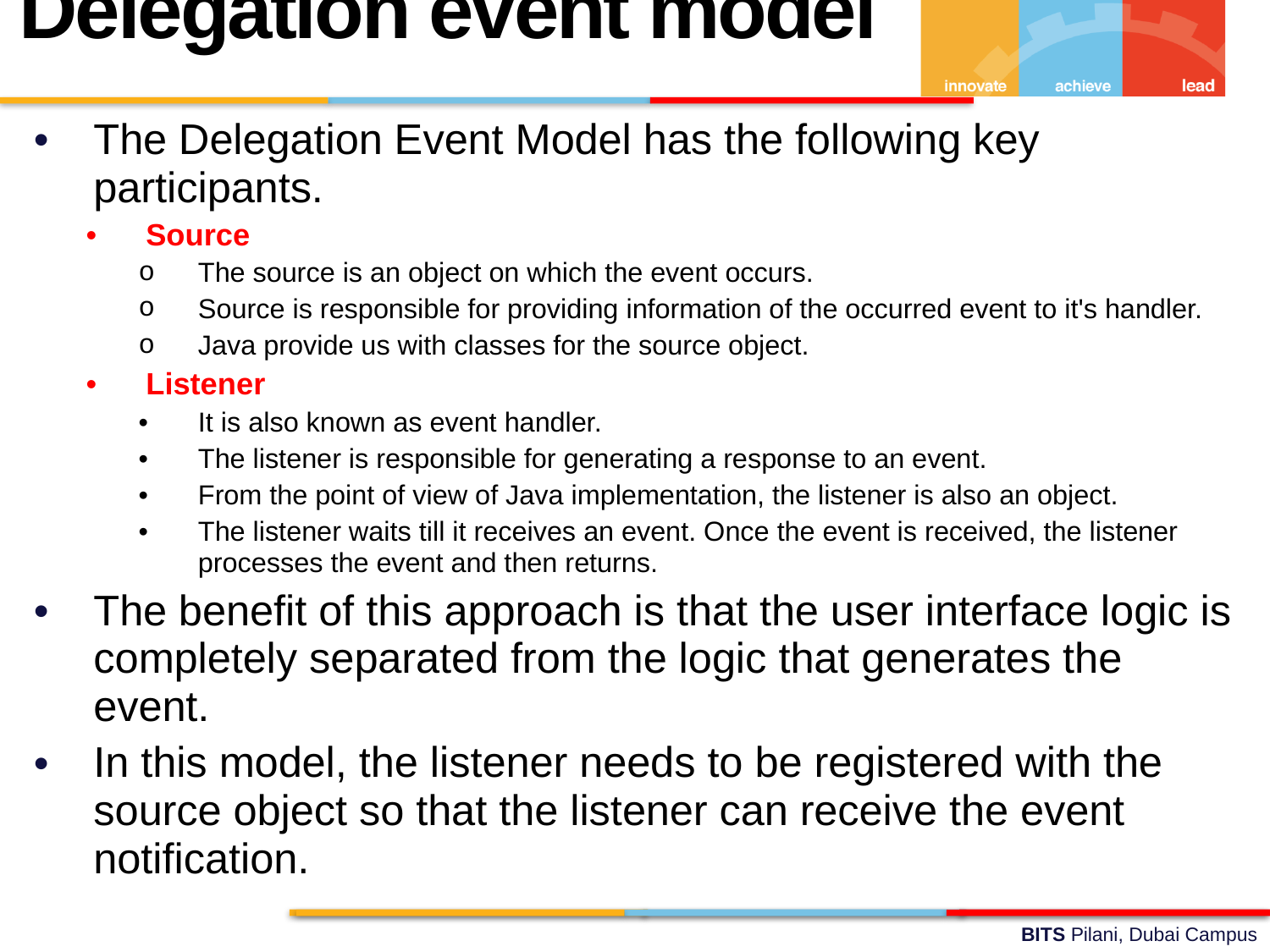

Delegation event model
The Delegation Event Model has the following key participants.
Source
The source is an object on which the event occurs.
Source is responsible for providing information of the occurred event to it's handler.
Java provide us with classes for the source object.
Listener
It is also known as event handler.
The listener is responsible for generating a response to an event.
From the point of view of Java implementation, the listener is also an object.
The listener waits till it receives an event. Once the event is received, the listener processes the event and then returns.
The benefit of this approach is that the user interface logic is completely separated from the logic that generates the event.
In this model, the listener needs to be registered with the source object so that the listener can receive the event notification.